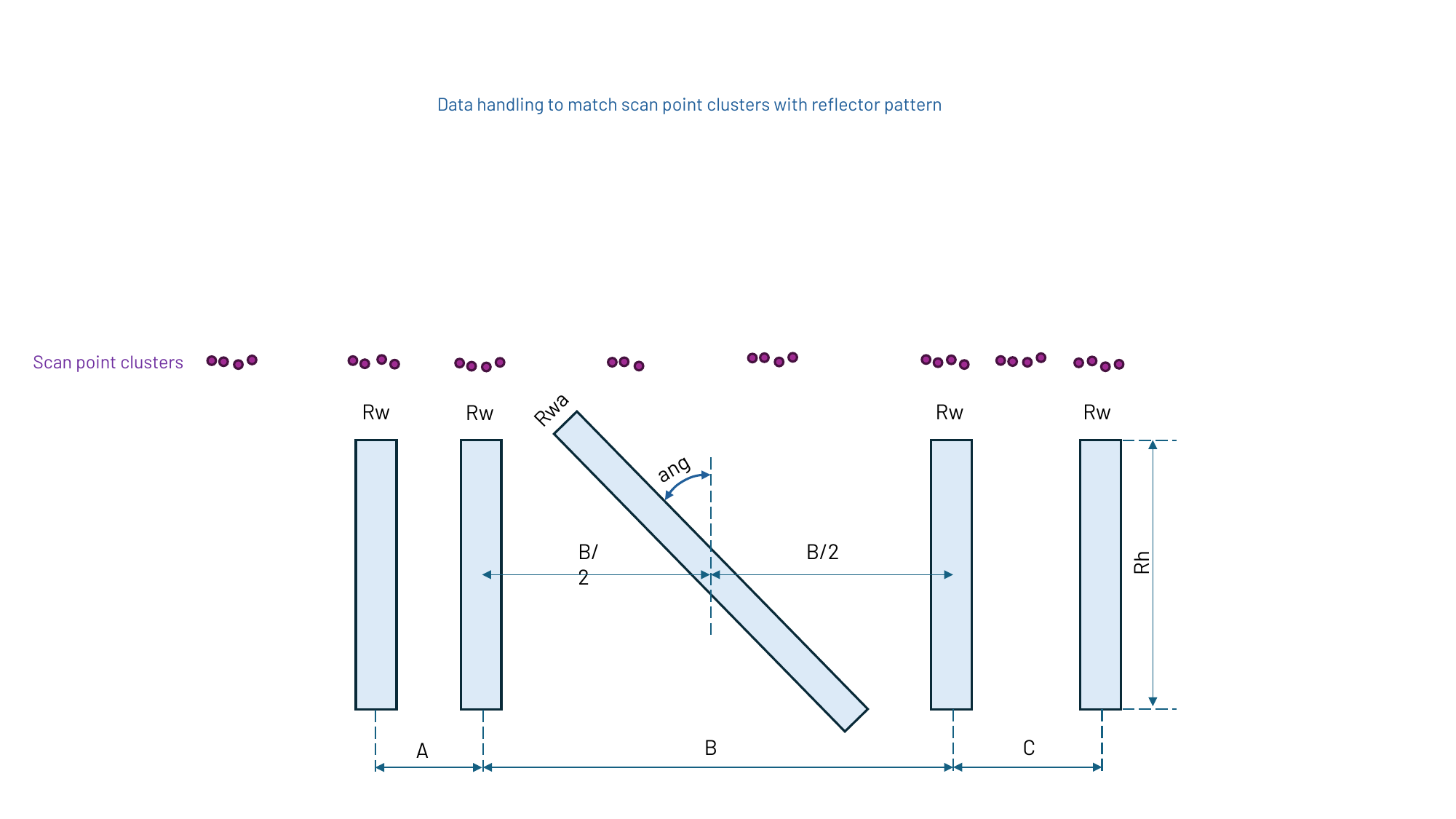

Data handling to match scan point clusters with reflector pattern
Scan point clusters

Rwa
Rw
Rw
Rw
Rw

ang

B/2
B/2
Rh
B
C
A